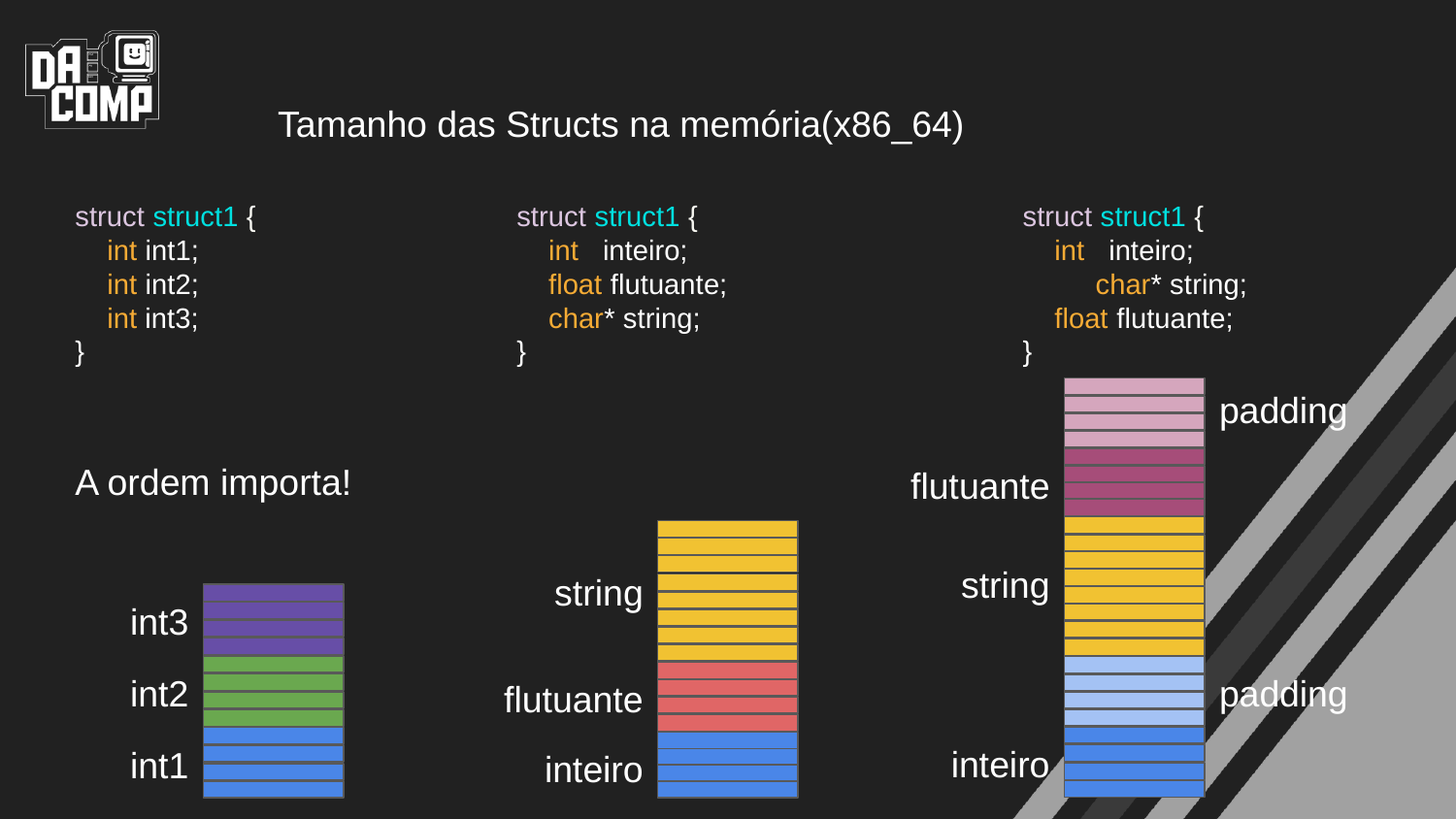

Tamanho das Structs na memória(x86_64)
struct struct1 {
    int int1;
    int int2;
    int int3;
}
struct struct1 {
    int   inteiro;
char* string;
    float flutuante;
}
struct struct1 {
    int   inteiro;
    float flutuante;
    char* string;
}
padding

A ordem importa!

flutuante

string
string

int3

int2
padding

flutuante

inteiro

int1

inteiro